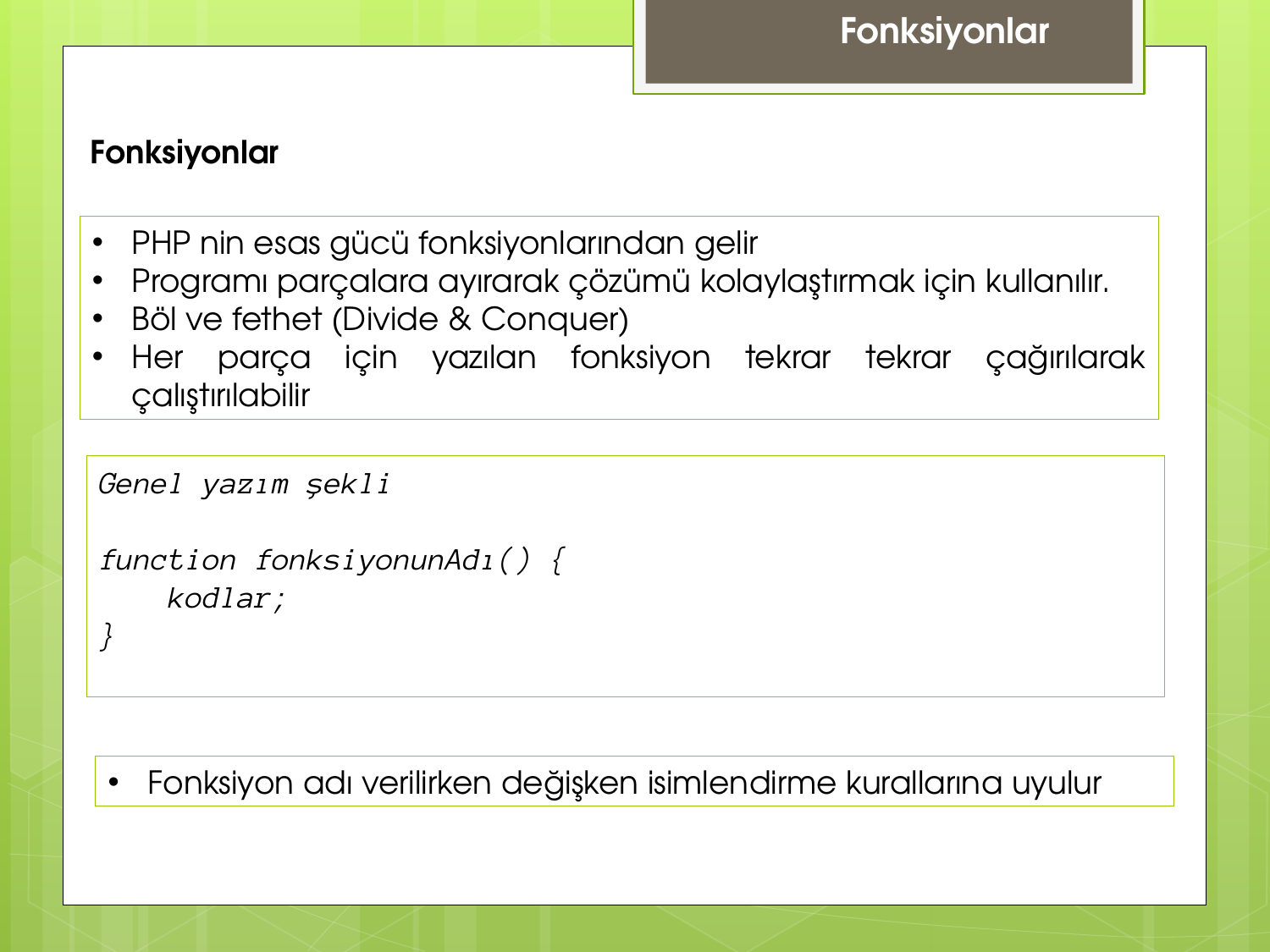

Fonksiyonlar
Fonksiyonlar
PHP nin esas gücü fonksiyonlarından gelir
Programı parçalara ayırarak çözümü kolaylaştırmak için kullanılır.
Böl ve fethet (Divide & Conquer)
Her parça için yazılan fonksiyon tekrar tekrar çağırılarak çalıştırılabilir
Genel yazım şekli

function fonksiyonunAdı() {
    kodlar;
}
Fonksiyon adı verilirken değişken isimlendirme kurallarına uyulur